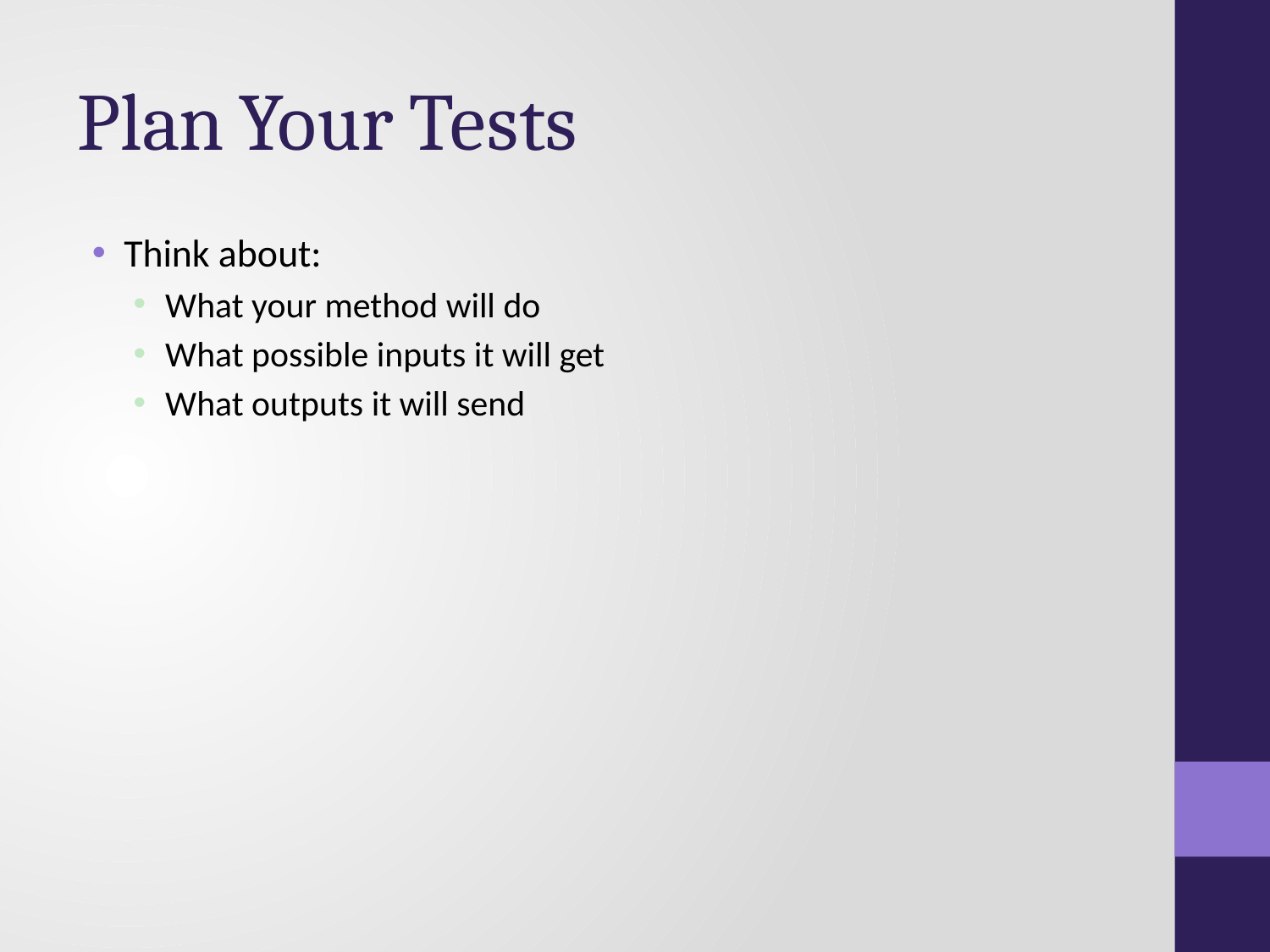

# Plan Your Tests
Think about:
What your method will do
What possible inputs it will get
What outputs it will send